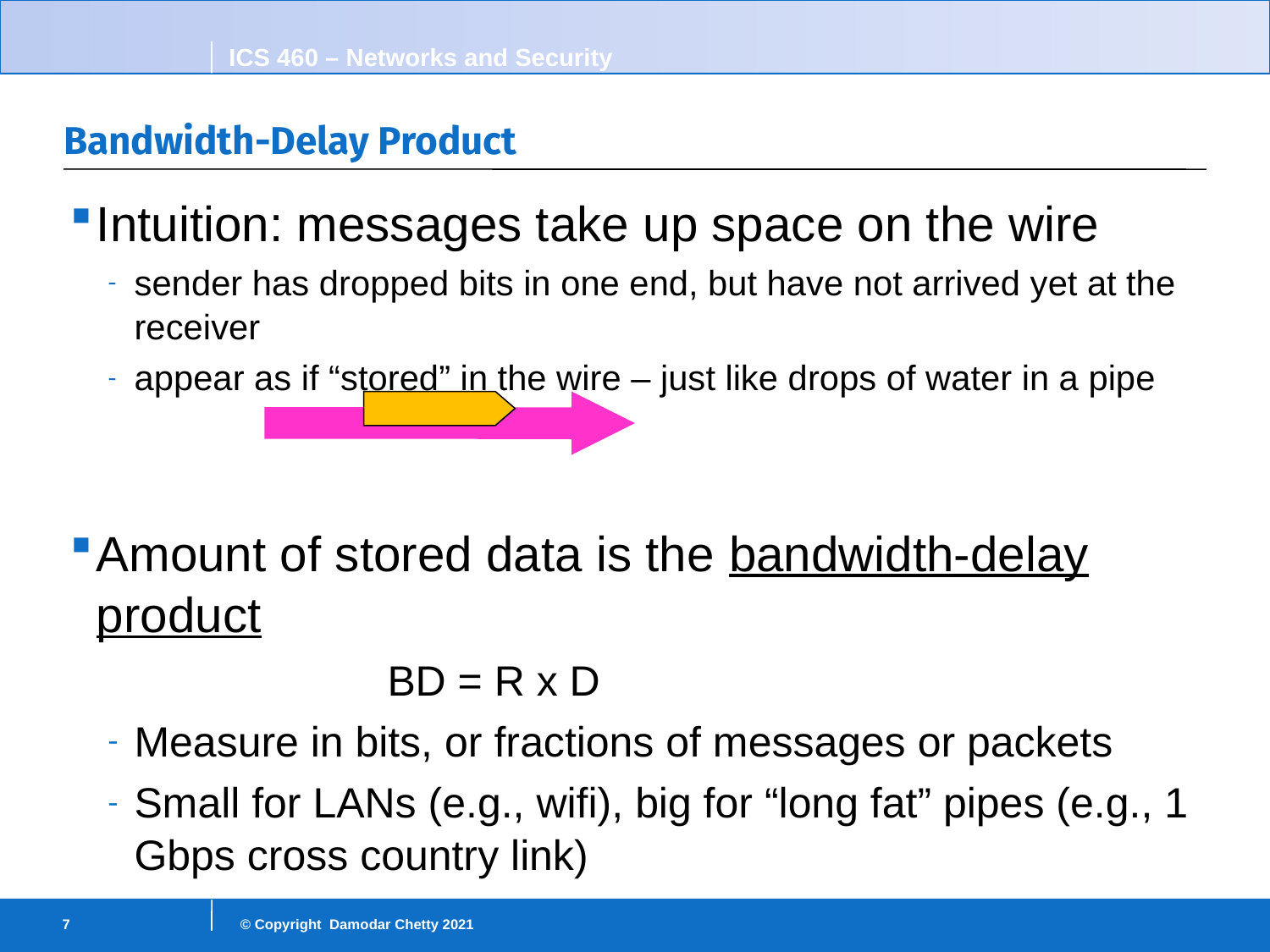

# Bandwidth-Delay Product
Intuition: messages take up space on the wire
sender has dropped bits in one end, but have not arrived yet at the receiver
appear as if “stored” in the wire – just like drops of water in a pipe

Amount of stored data is the bandwidth-delay product
		BD = R x D
Measure in bits, or fractions of messages or packets
Small for LANs (e.g., wifi), big for “long fat” pipes (e.g., 1 Gbps cross country link)

7